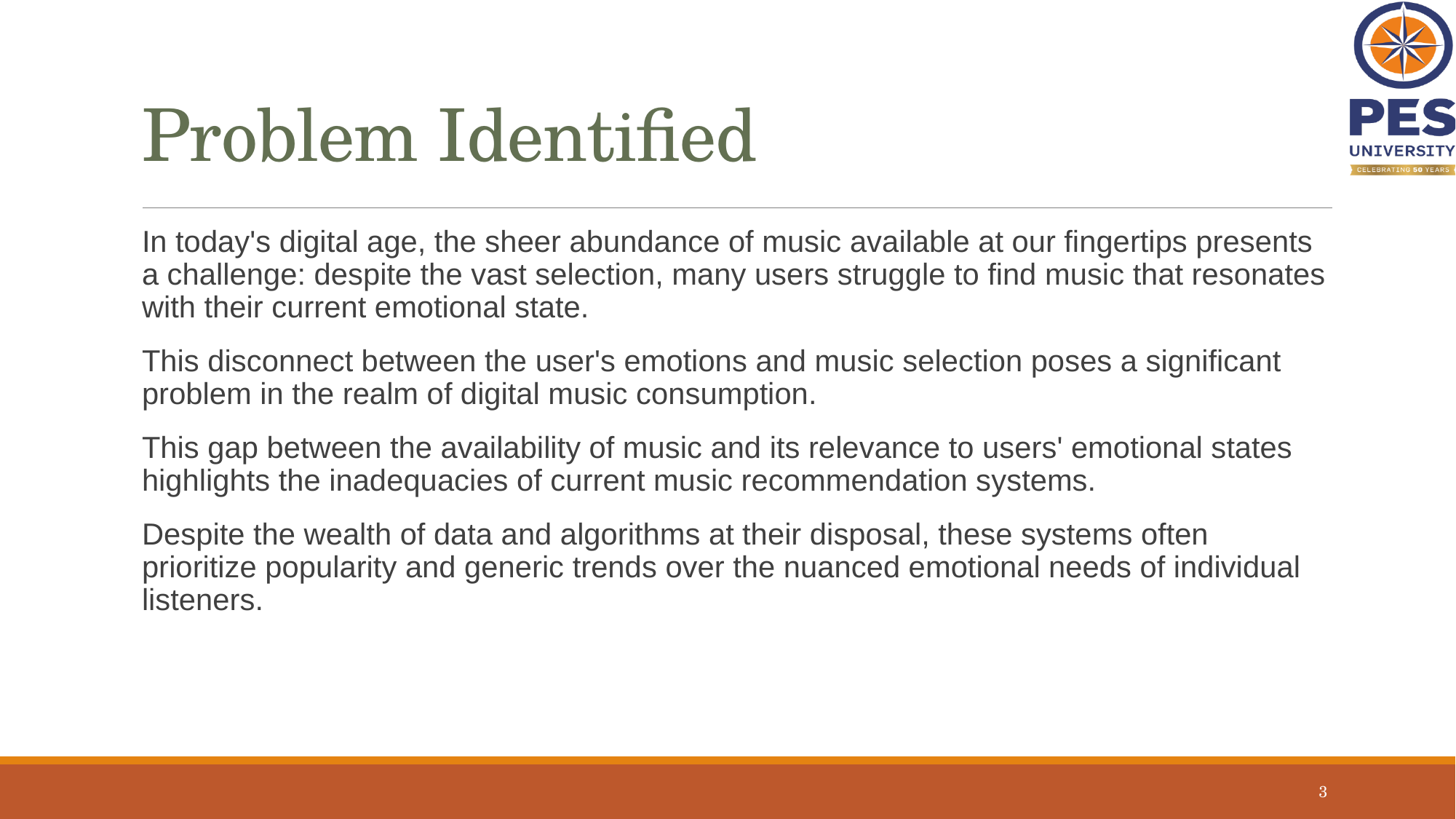

# Problem Identified
In today's digital age, the sheer abundance of music available at our fingertips presents a challenge: despite the vast selection, many users struggle to find music that resonates with their current emotional state.
This disconnect between the user's emotions and music selection poses a significant problem in the realm of digital music consumption.
This gap between the availability of music and its relevance to users' emotional states highlights the inadequacies of current music recommendation systems.
Despite the wealth of data and algorithms at their disposal, these systems often prioritize popularity and generic trends over the nuanced emotional needs of individual listeners.

3